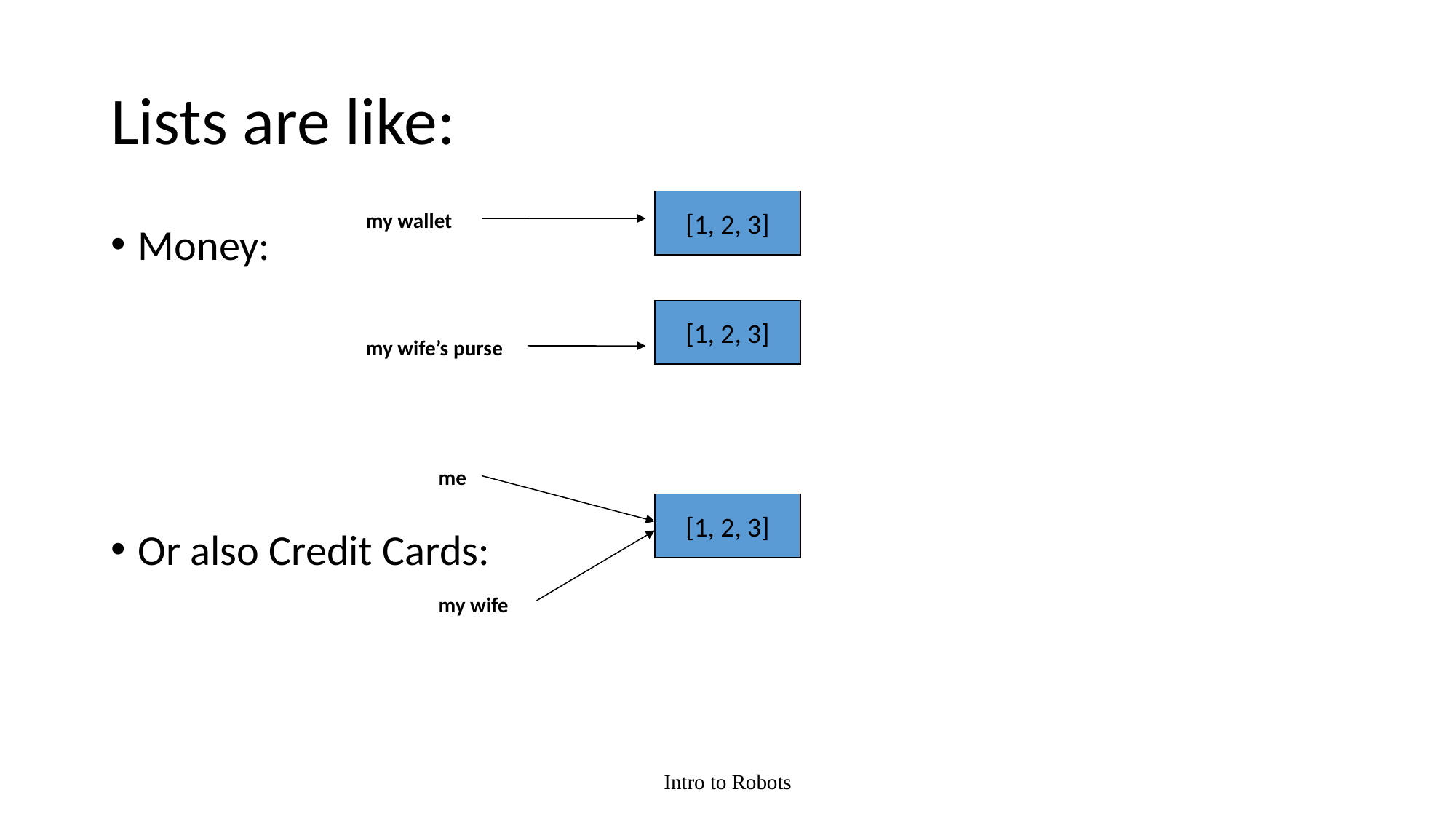

# Lists are like:
[1, 2, 3]
my wallet
my wife’s purse
Money:

Or also Credit Cards:

[1, 2, 3]

me
my wife

[1, 2, 3]

Intro to Robots